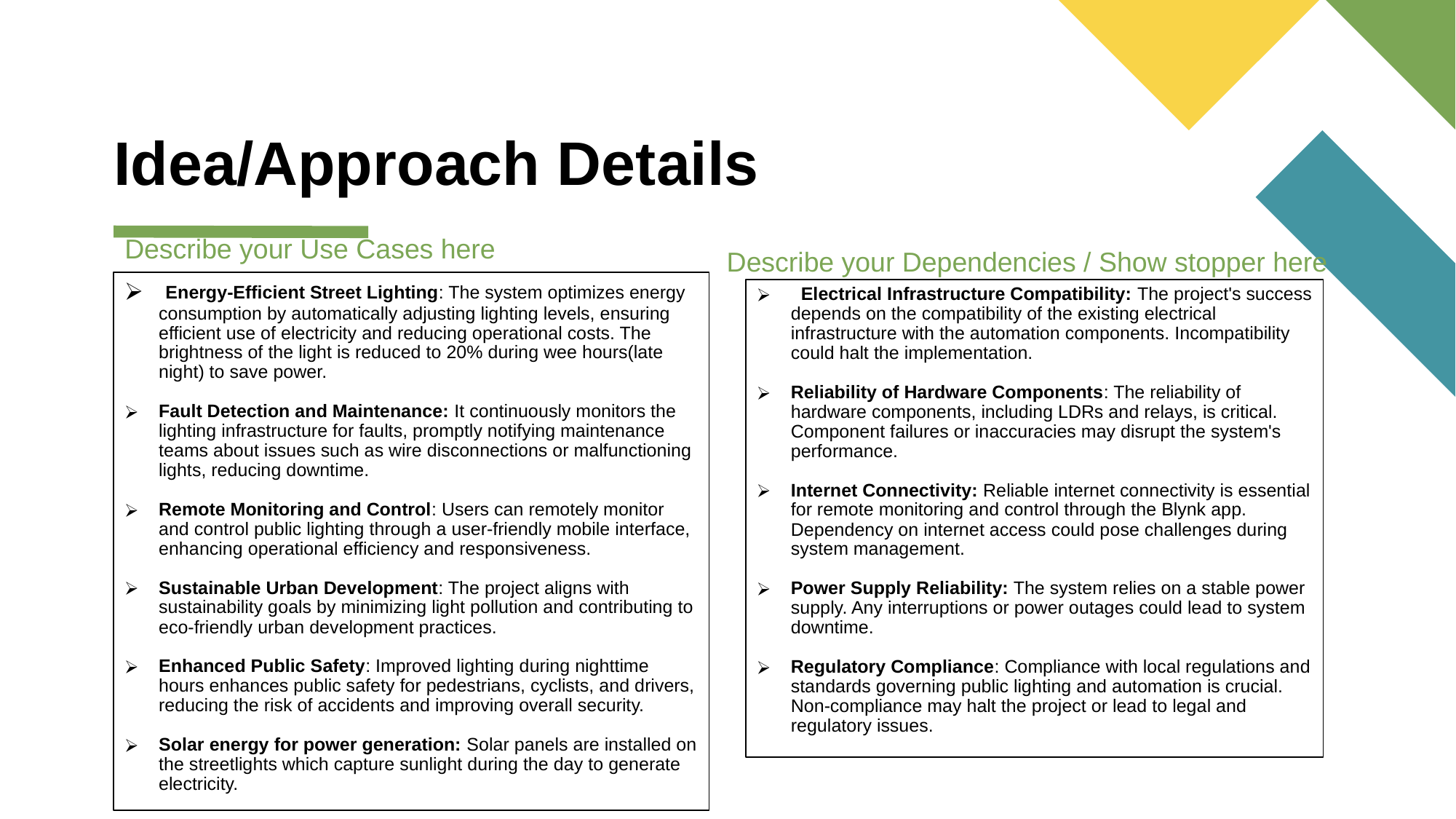

# Idea/Approach Details
Describe your Use Cases here
Describe your Dependencies / Show stopper here
 Energy-Efficient Street Lighting: The system optimizes energy consumption by automatically adjusting lighting levels, ensuring efficient use of electricity and reducing operational costs. The brightness of the light is reduced to 20% during wee hours(late night) to save power.

Fault Detection and Maintenance: It continuously monitors the lighting infrastructure for faults, promptly notifying maintenance teams about issues such as wire disconnections or malfunctioning lights, reducing downtime.

Remote Monitoring and Control: Users can remotely monitor and control public lighting through a user-friendly mobile interface, enhancing operational efficiency and responsiveness.

Sustainable Urban Development: The project aligns with sustainability goals by minimizing light pollution and contributing to eco-friendly urban development practices.

Enhanced Public Safety: Improved lighting during nighttime hours enhances public safety for pedestrians, cyclists, and drivers, reducing the risk of accidents and improving overall security.

Solar energy for power generation: Solar panels are installed on the streetlights which capture sunlight during the day to generate electricity.

  Electrical Infrastructure Compatibility: The project's success depends on the compatibility of the existing electrical infrastructure with the automation components. Incompatibility could halt the implementation.

Reliability of Hardware Components: The reliability of hardware components, including LDRs and relays, is critical. Component failures or inaccuracies may disrupt the system's performance.

Internet Connectivity: Reliable internet connectivity is essential for remote monitoring and control through the Blynk app. Dependency on internet access could pose challenges during system management.

Power Supply Reliability: The system relies on a stable power supply. Any interruptions or power outages could lead to system downtime.

Regulatory Compliance: Compliance with local regulations and standards governing public lighting and automation is crucial. Non-compliance may halt the project or lead to legal and regulatory issues.